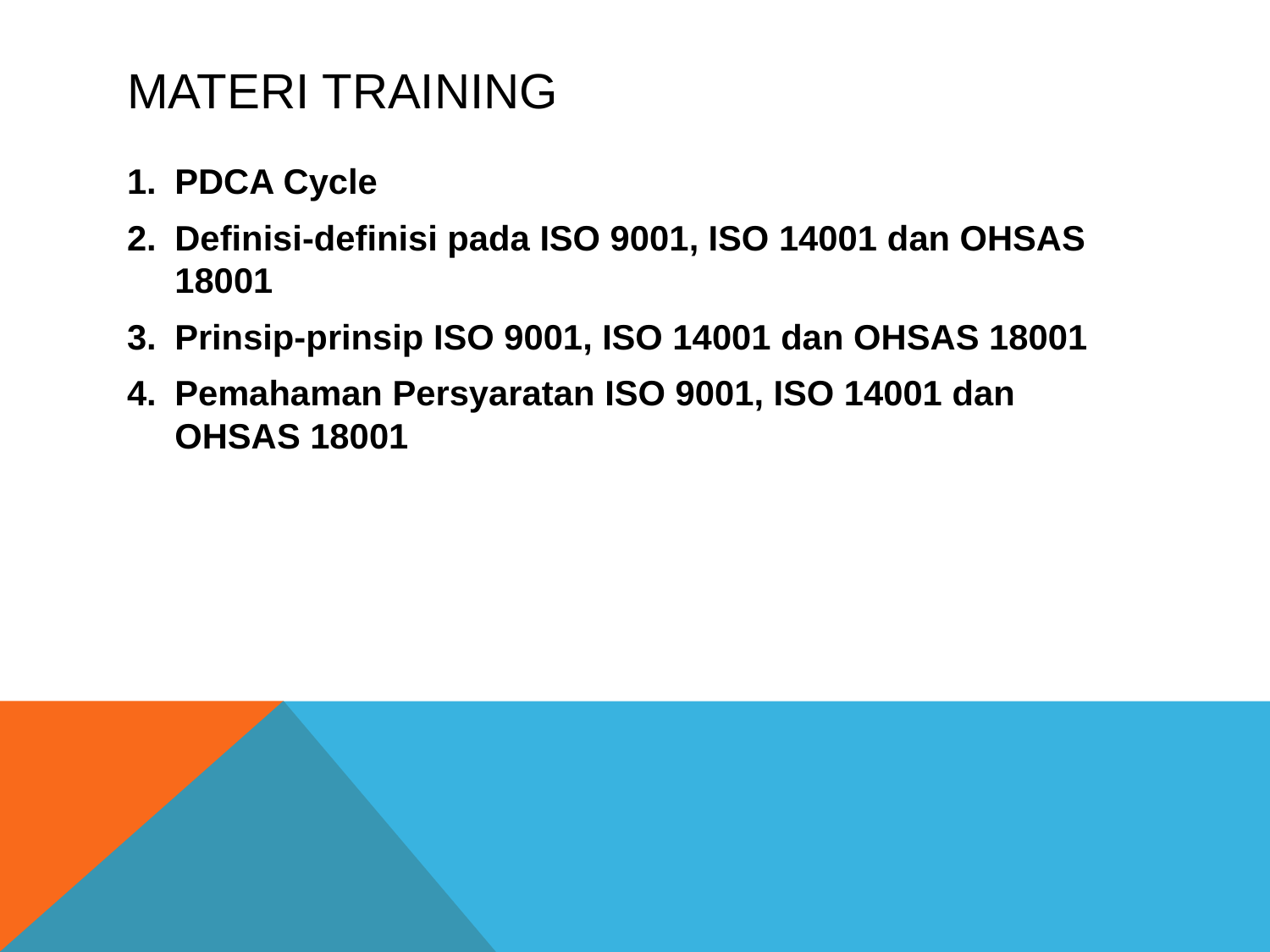

# Materi training
PDCA Cycle
Definisi-definisi pada ISO 9001, ISO 14001 dan OHSAS 18001
Prinsip-prinsip ISO 9001, ISO 14001 dan OHSAS 18001
Pemahaman Persyaratan ISO 9001, ISO 14001 dan OHSAS 18001